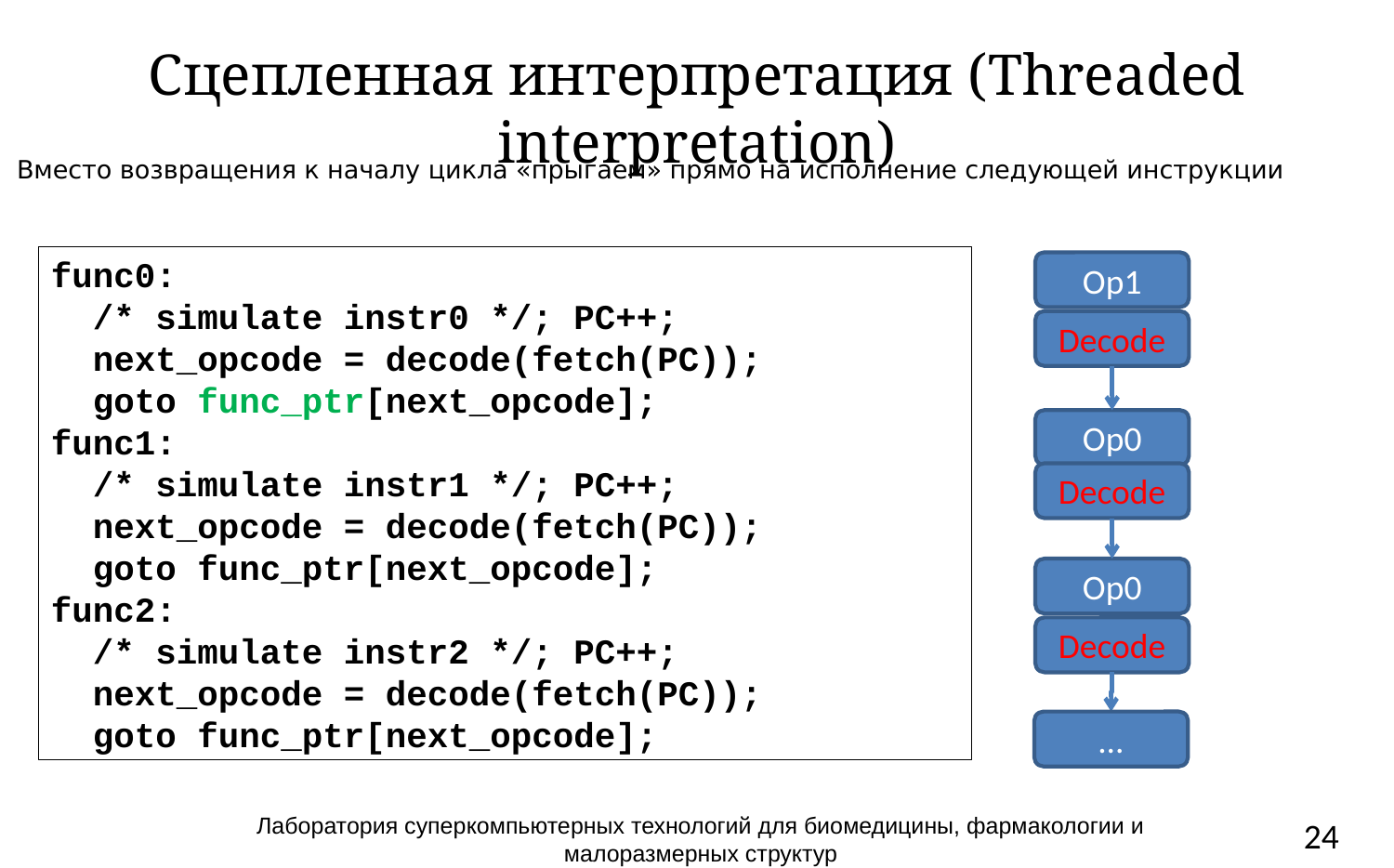

# Сцепленная интерпретация (Threaded interpretation)
Вместо возвращения к началу цикла «прыгаем» прямо на исполнение следующей инструкции
func0:
  /* simulate instr0 */; PC++;
  next_opcode = decode(fetch(PC));
  goto func_ptr[next_opcode];
func1:
  /* simulate instr1 */; PC++;
  next_opcode = decode(fetch(PC));
  goto func_ptr[next_opcode];
func2:
  /* simulate instr2 */; PC++;
  next_opcode = decode(fetch(PC));
  goto func_ptr[next_opcode];
Op1
Decode
Op0
Decode
Op0
Decode
...
Лаборатория суперкомпьютерных технологий для биомедицины, фармакологии и малоразмерных структур
24